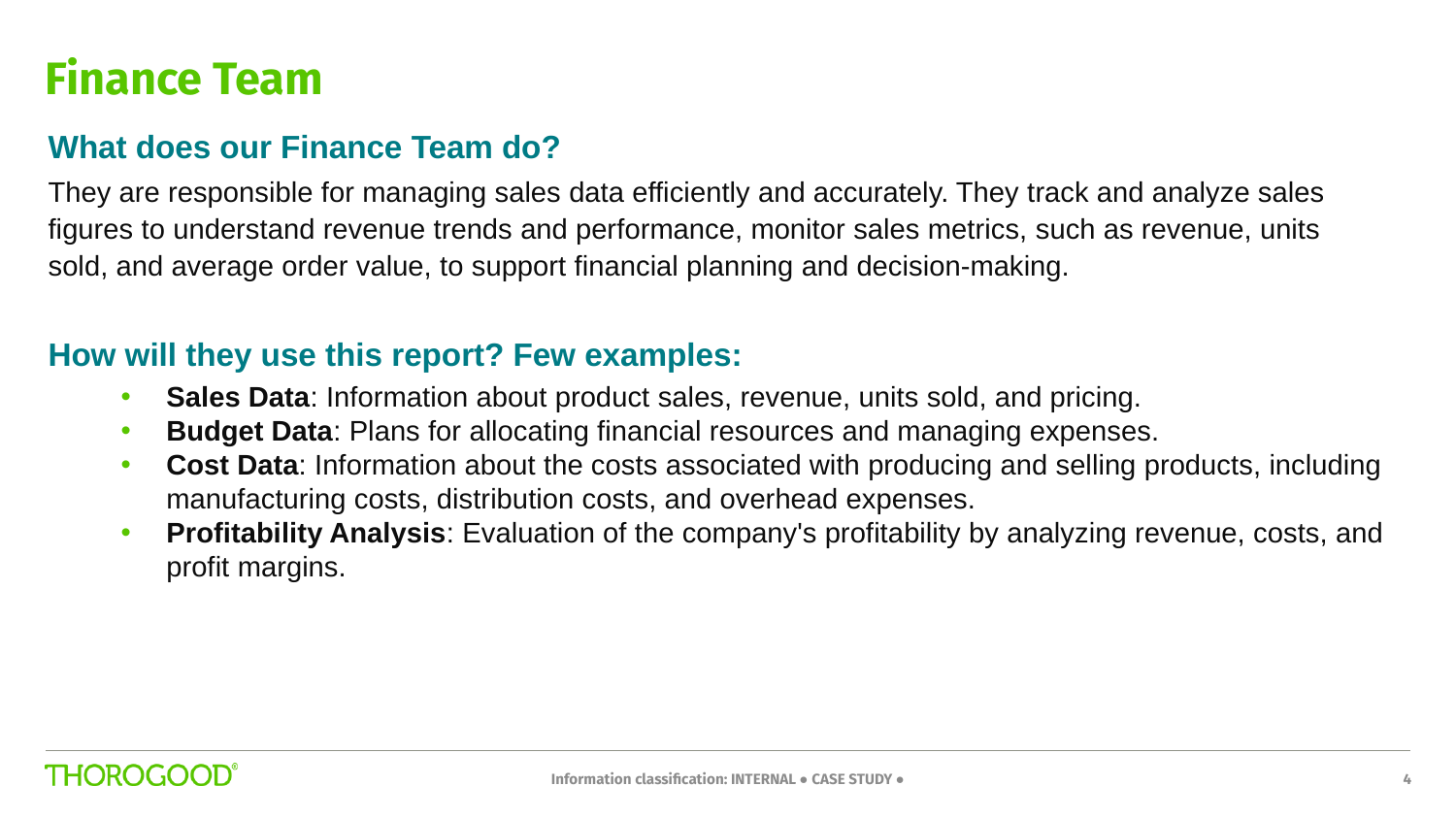

# Finance Team
What does our Finance Team do?
They are responsible for managing sales data efficiently and accurately. They track and analyze sales figures to understand revenue trends and performance, monitor sales metrics, such as revenue, units sold, and average order value, to support financial planning and decision-making.

How will they use this report? Few examples:
Sales Data: Information about product sales, revenue, units sold, and pricing.
Budget Data: Plans for allocating financial resources and managing expenses.
Cost Data: Information about the costs associated with producing and selling products, including manufacturing costs, distribution costs, and overhead expenses.
Profitability Analysis: Evaluation of the company's profitability by analyzing revenue, costs, and profit margins.
Information classification: INTERNAL ● CASE STUDY ●
4